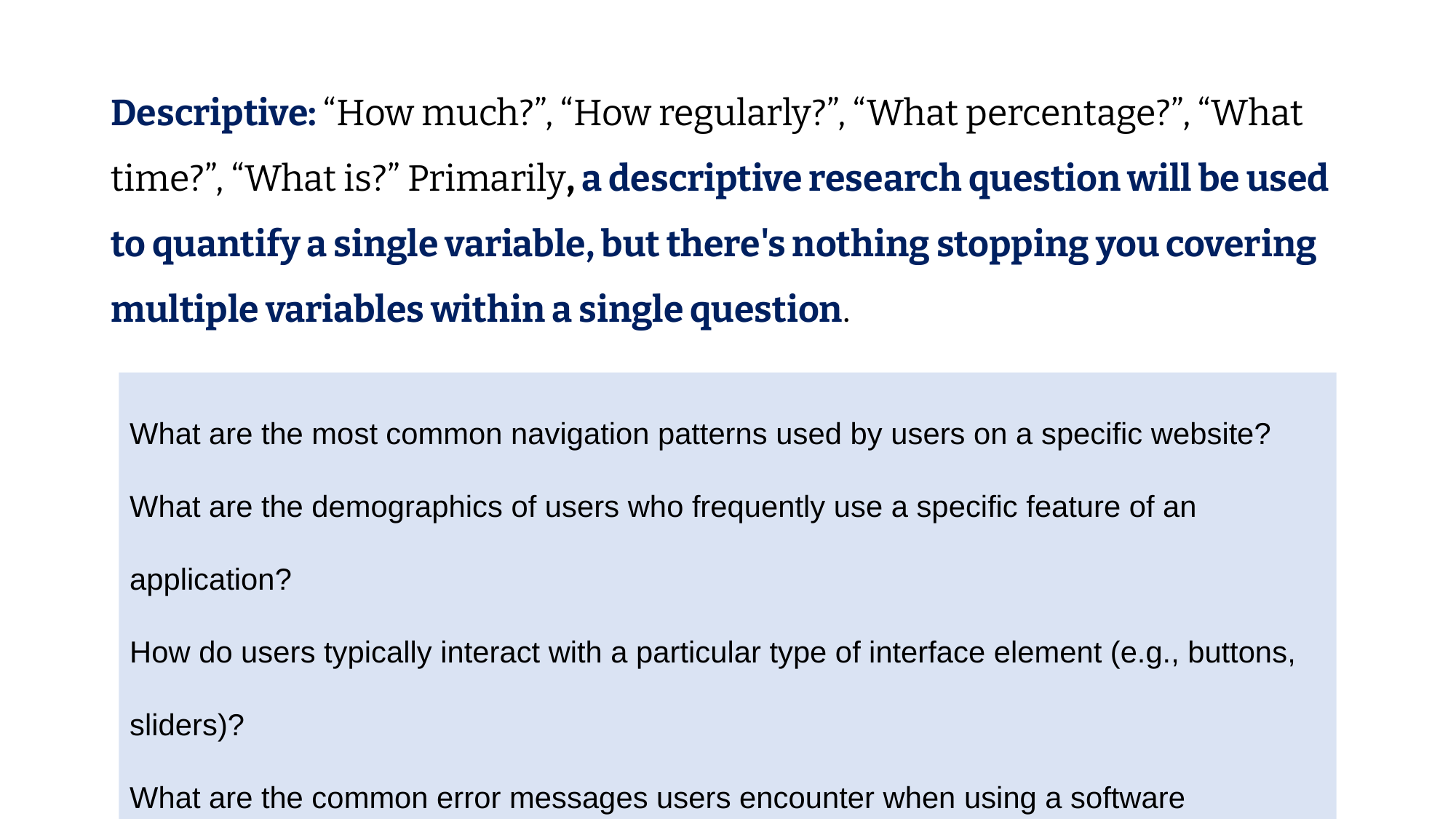

Descriptive: “How much?”, “How regularly?”, “What percentage?”, “What time?”, “What is?” Primarily, a descriptive research question will be used to quantify a single variable, but there's nothing stopping you covering multiple variables within a single question.

What are the most common navigation patterns used by users on a specific website?
What are the demographics of users who frequently use a specific feature of an application?
How do users typically interact with a particular type of interface element (e.g., buttons, sliders)?
What are the common error messages users encounter when using a software application?